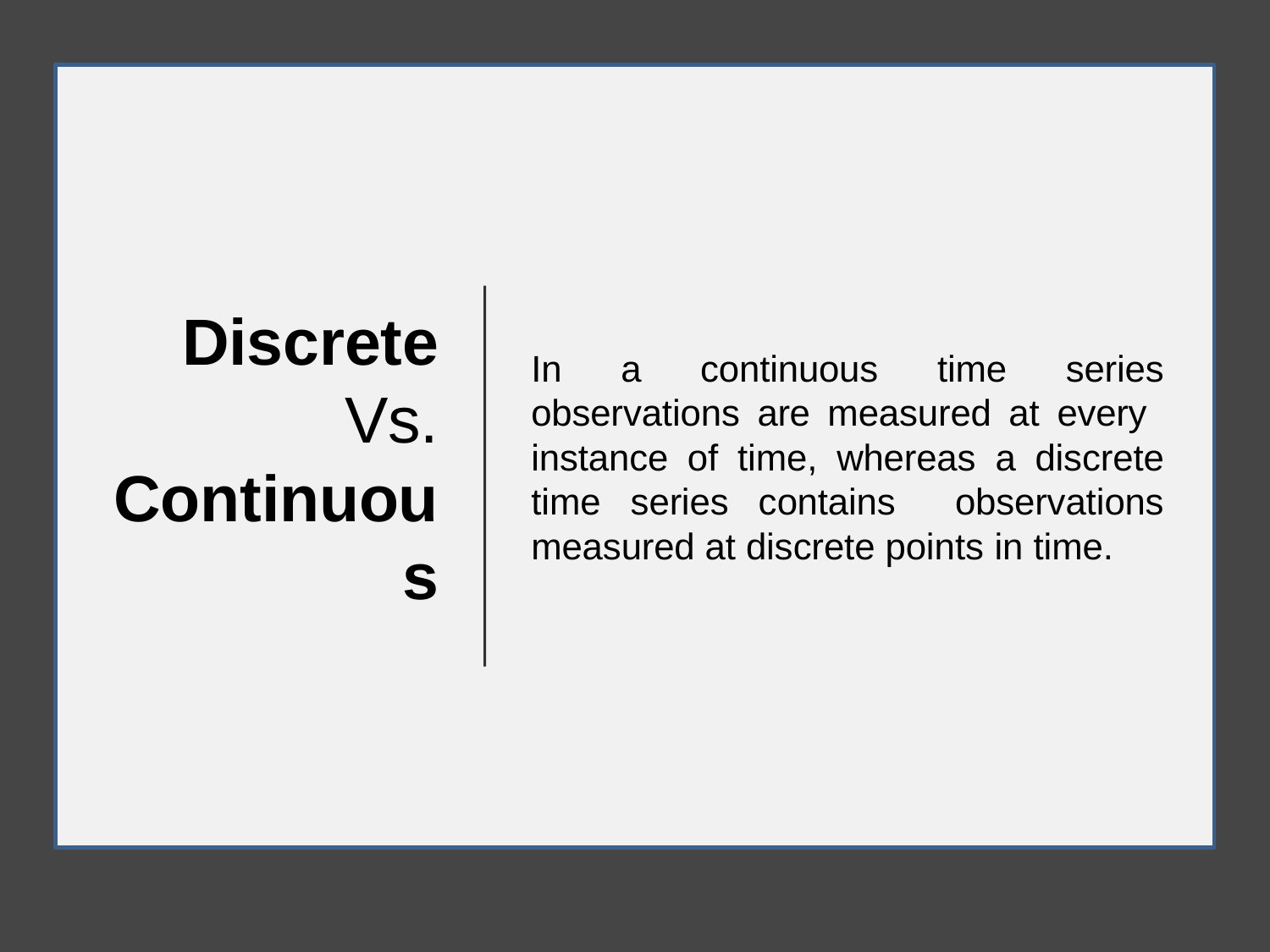

# Discrete Vs. Continuous
In a continuous time series observations are measured at every  instance of time, whereas a discrete time series contains  observations measured at discrete points in time.